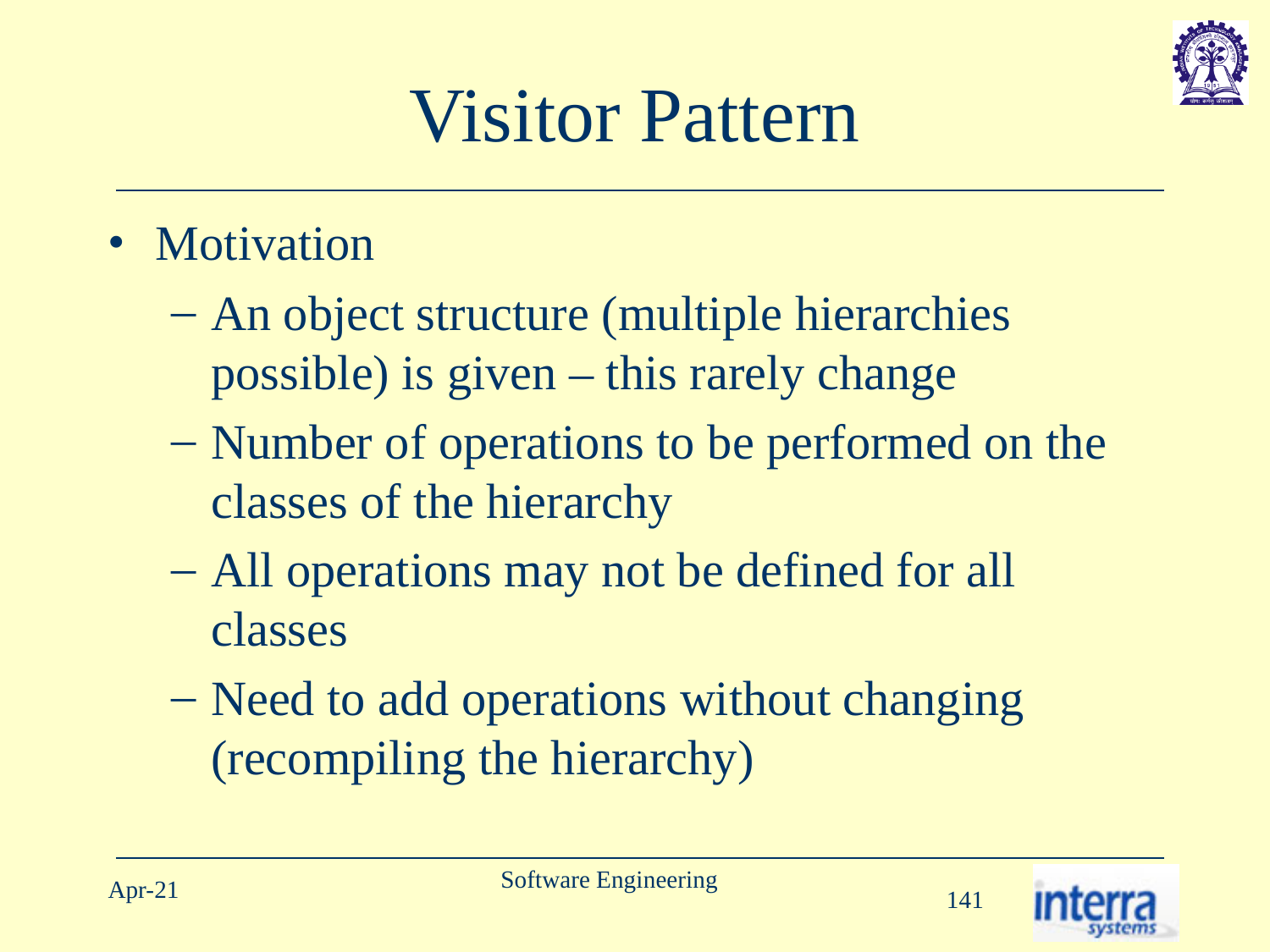

# Visitor Pattern
Motivation
An object structure (multiple hierarchies possible) is given – this rarely change
Number of operations to be performed on the classes of the hierarchy
All operations may not be defined for all classes
Need to add operations without changing (recompiling the hierarchy)
Software Engineering
Apr-21